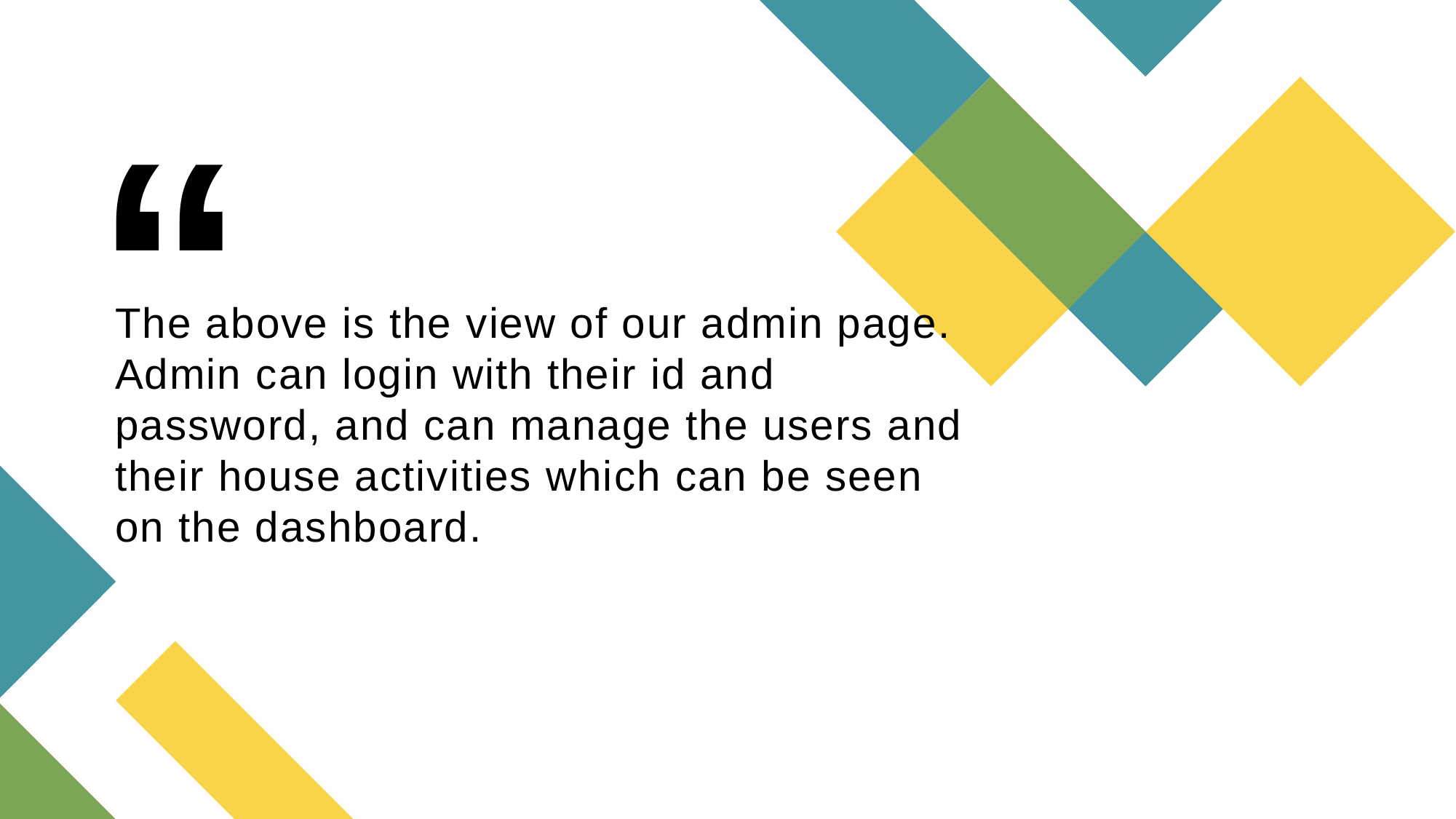

# The above is the view of our admin page. Admin can login with their id and password, and can manage the users and their house activities which can be seen on the dashboard.